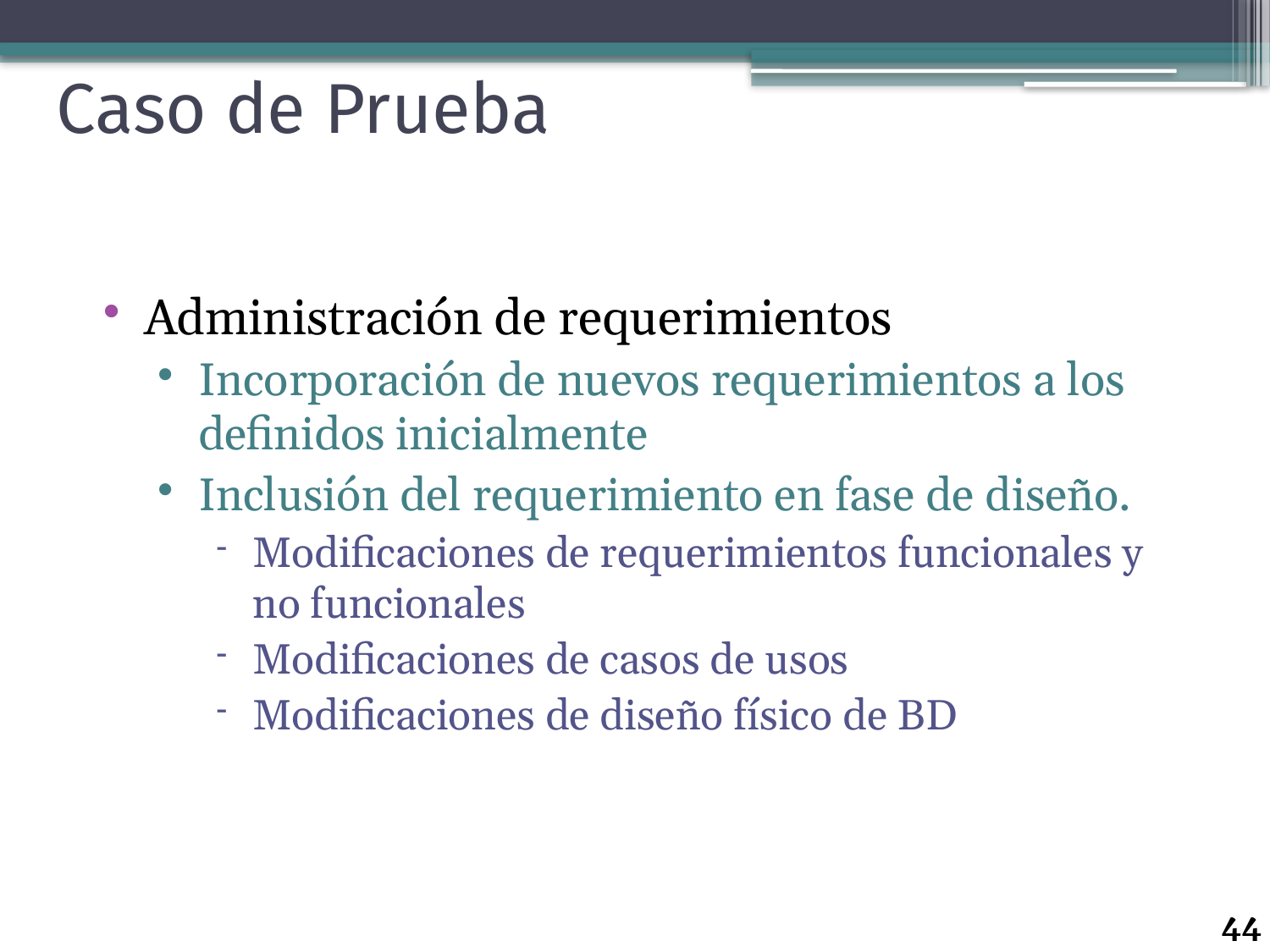

# Caso de Prueba
Administración de requerimientos
Incorporación de nuevos requerimientos a los definidos inicialmente
Inclusión del requerimiento en fase de diseño.
Modificaciones de requerimientos funcionales y no funcionales
Modificaciones de casos de usos
Modificaciones de diseño físico de BD
44